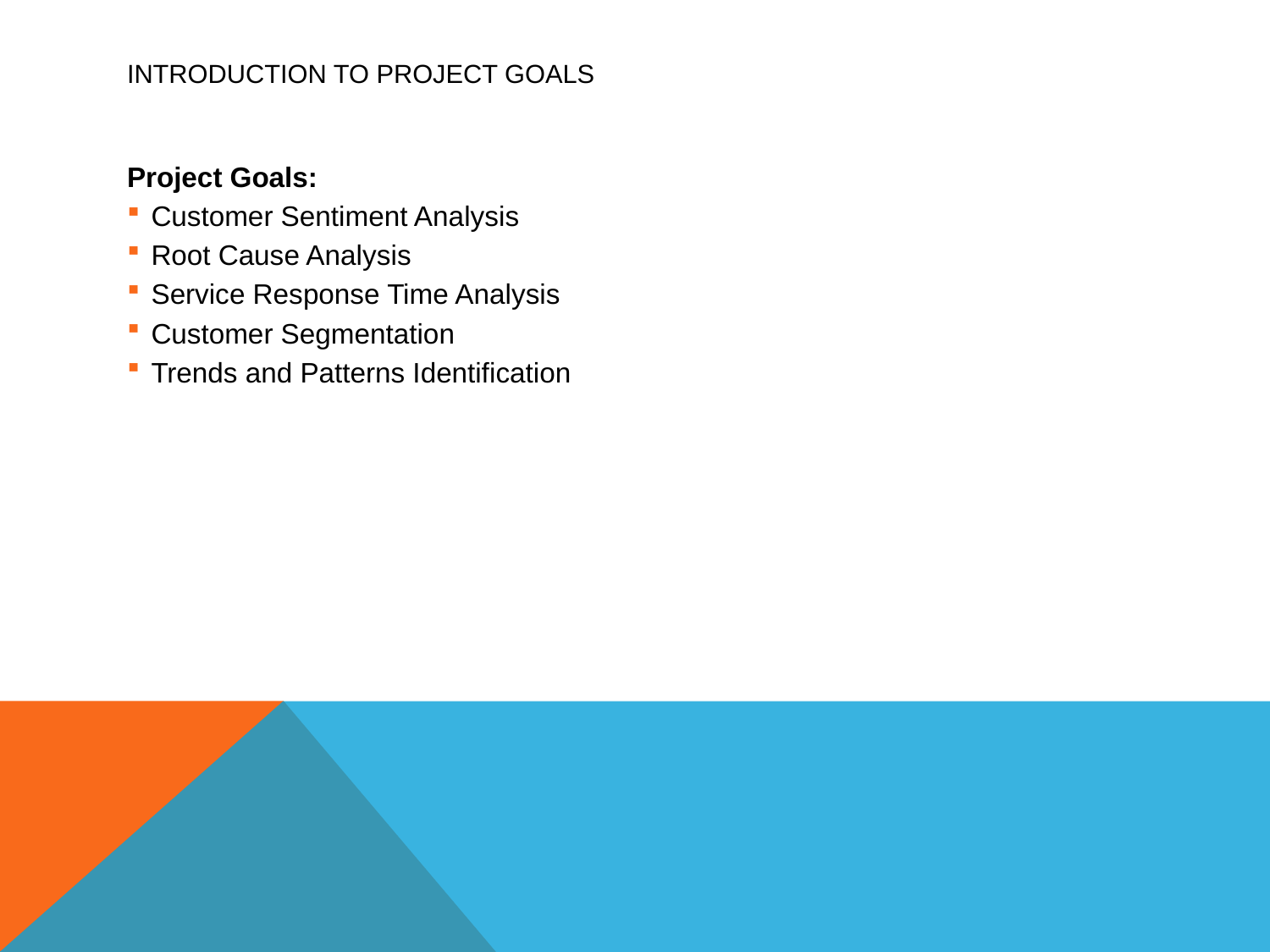

# Introduction to Project Goals
Project Goals:
Customer Sentiment Analysis
Root Cause Analysis
Service Response Time Analysis
Customer Segmentation
Trends and Patterns Identification